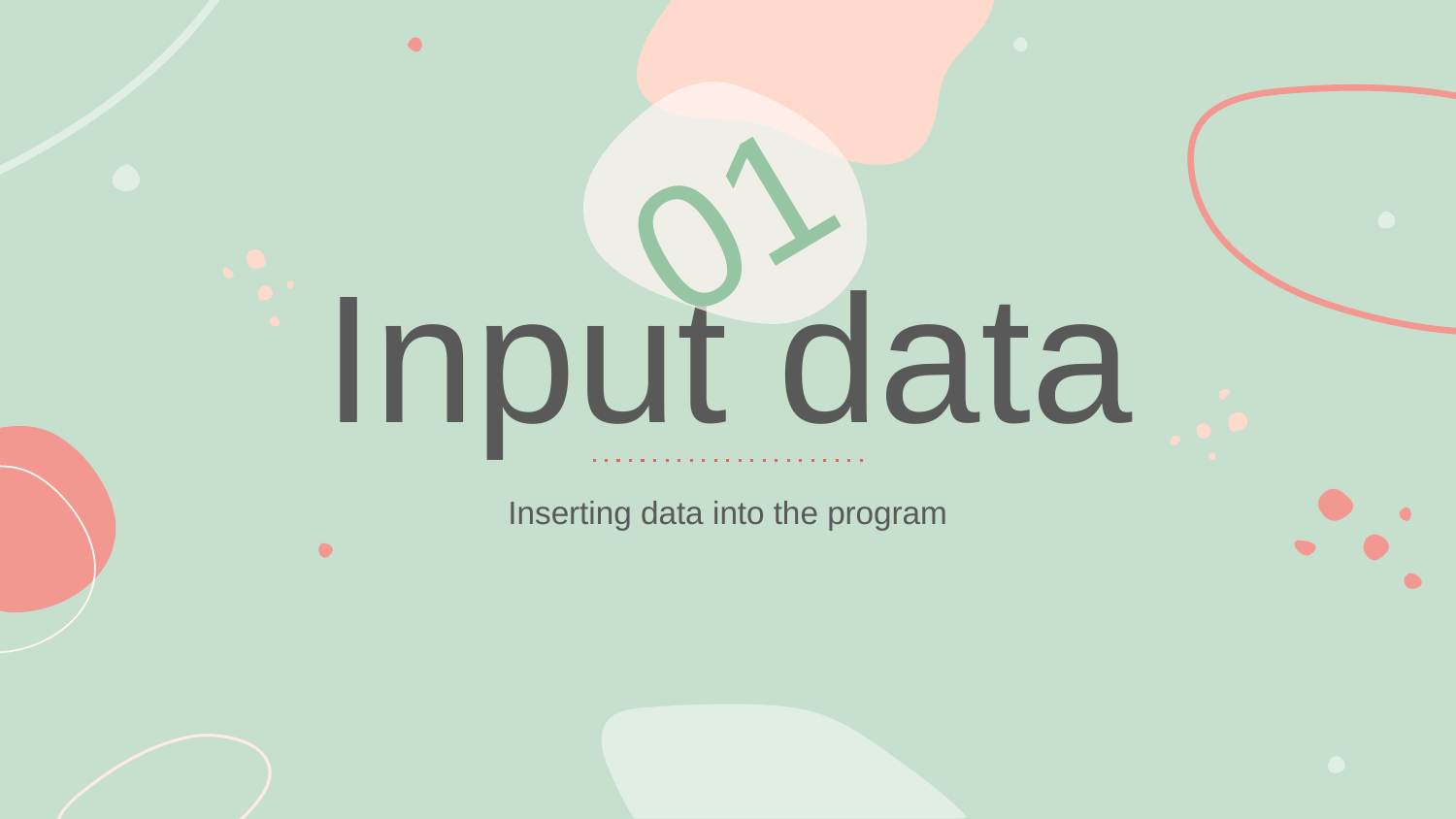

01
# Input data
Inserting data into the program